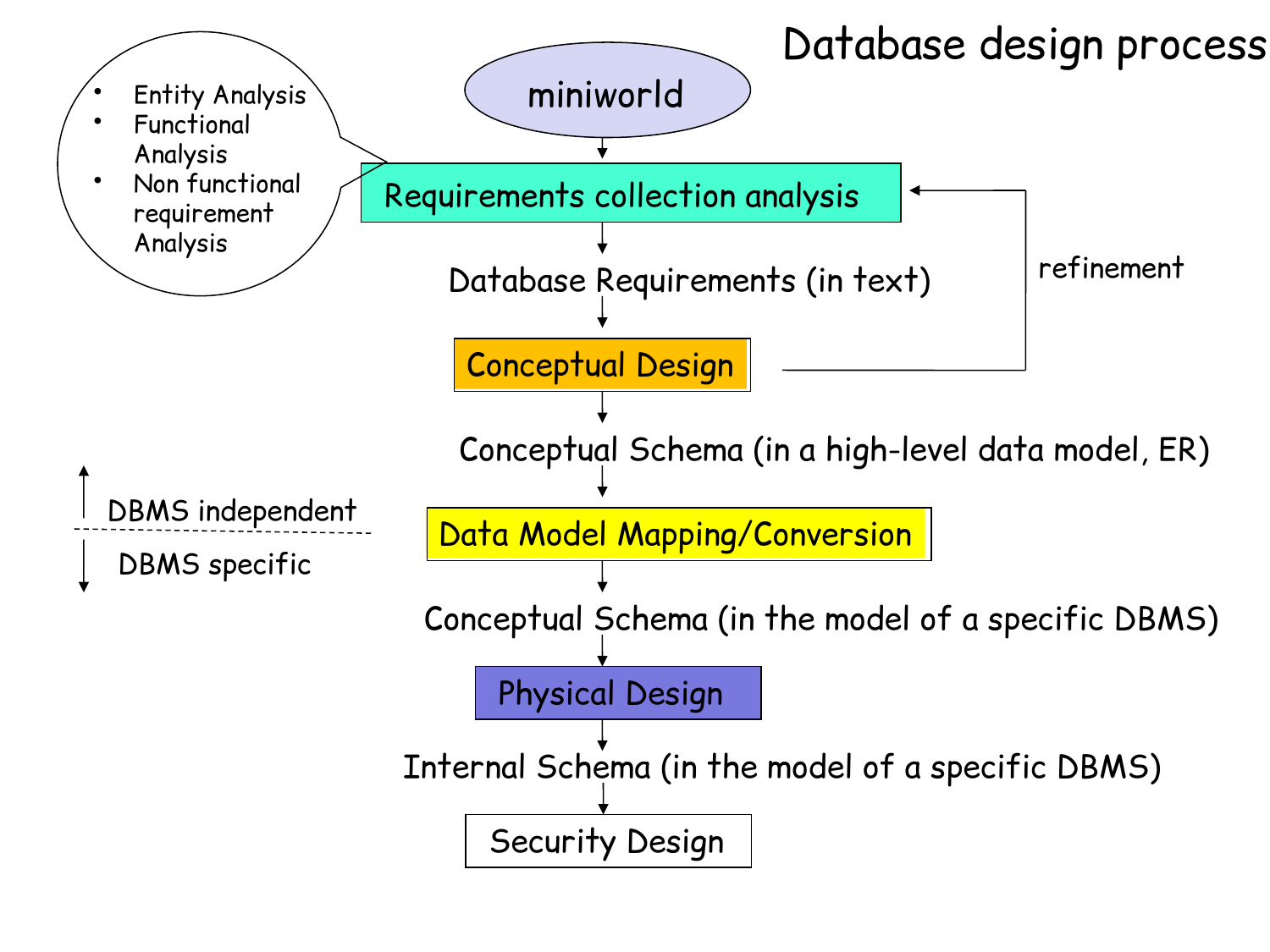

Database design process

miniworld
Entity Analysis
Functional Analysis
Non functional requirement Analysis

Requirements collection analysis

refinement
Database Requirements (in text)

Conceptual Design

Conceptual Schema (in a high-level data model, ER)

DBMS independent
Data Model Mapping/Conversion

DBMS specific

Conceptual Schema (in the model of a specific DBMS)

Physical Design

Internal Schema (in the model of a specific DBMS)

Security Design